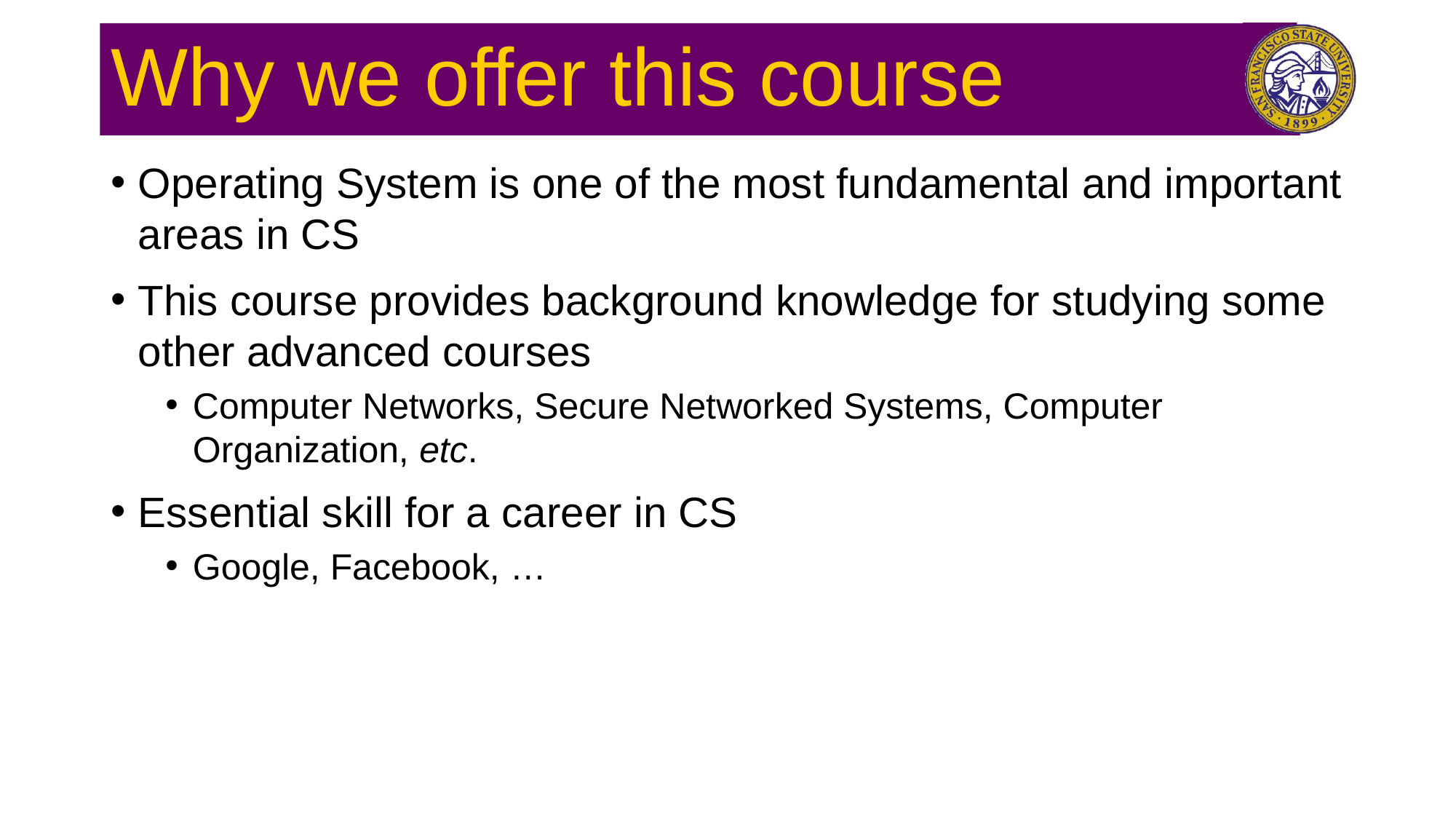

# Why we offer this course
Operating System is one of the most fundamental and important areas in CS
This course provides background knowledge for studying some other advanced courses
Computer Networks, Secure Networked Systems, Computer Organization, etc.
Essential skill for a career in CS
Google, Facebook, …